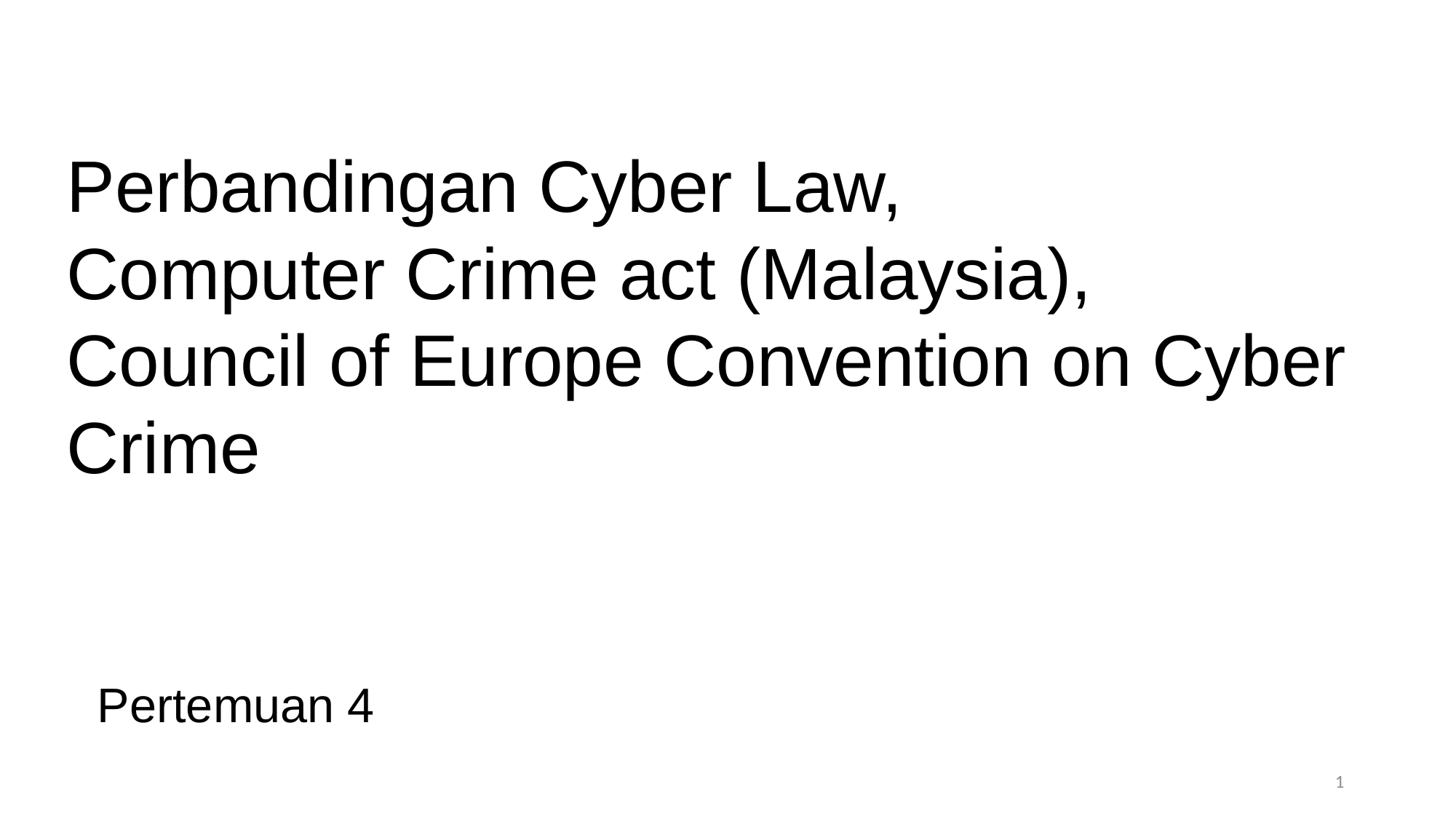

Perbandingan Cyber Law,
Computer Crime act (Malaysia),
Council of Europe Convention on Cyber Crime
Pertemuan 4
1